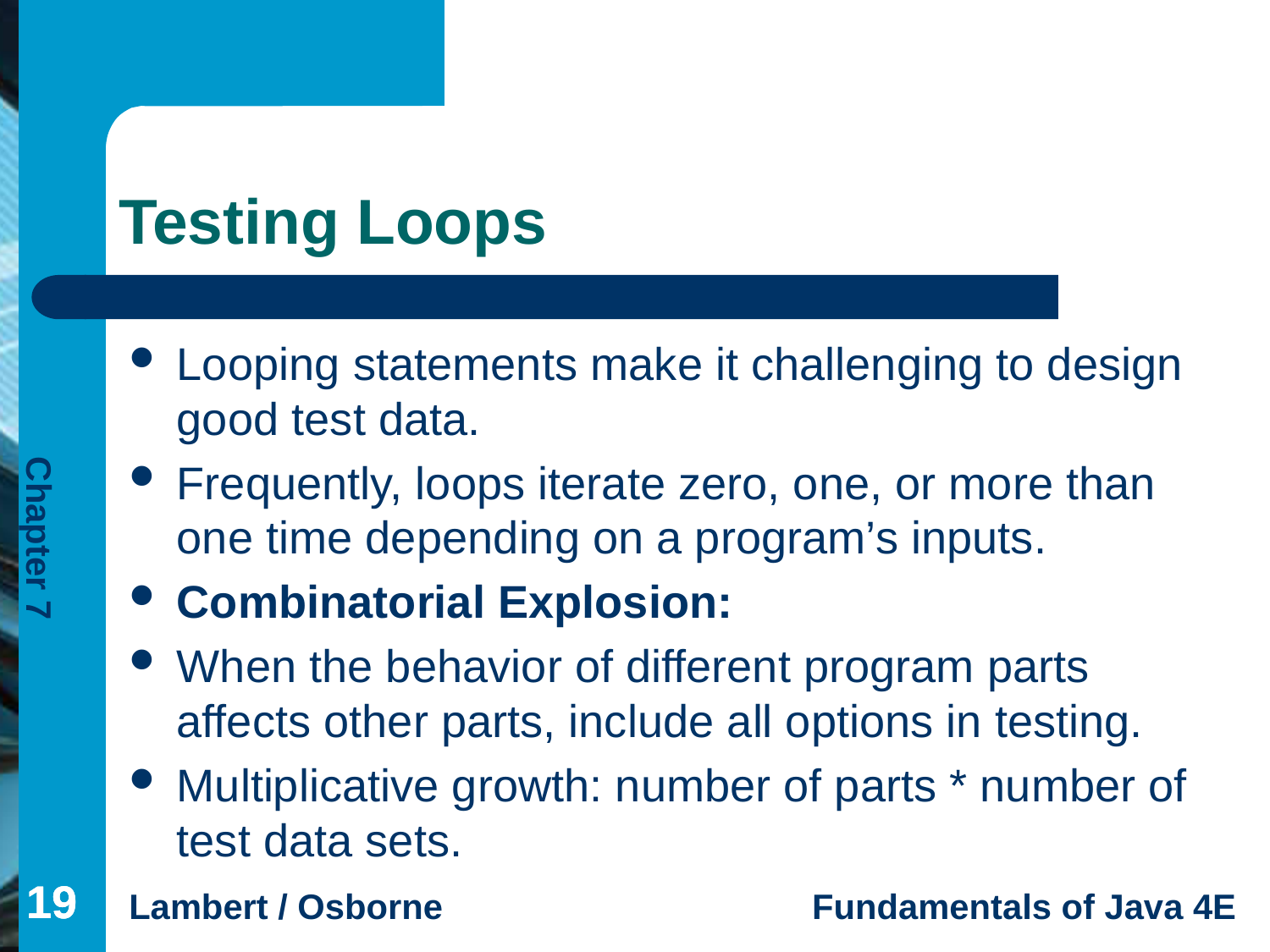

# Testing Loops
Looping statements make it challenging to design good test data.
Frequently, loops iterate zero, one, or more than one time depending on a program’s inputs.
Combinatorial Explosion:
When the behavior of different program parts affects other parts, include all options in testing.
Multiplicative growth: number of parts * number of test data sets.
19
19
19